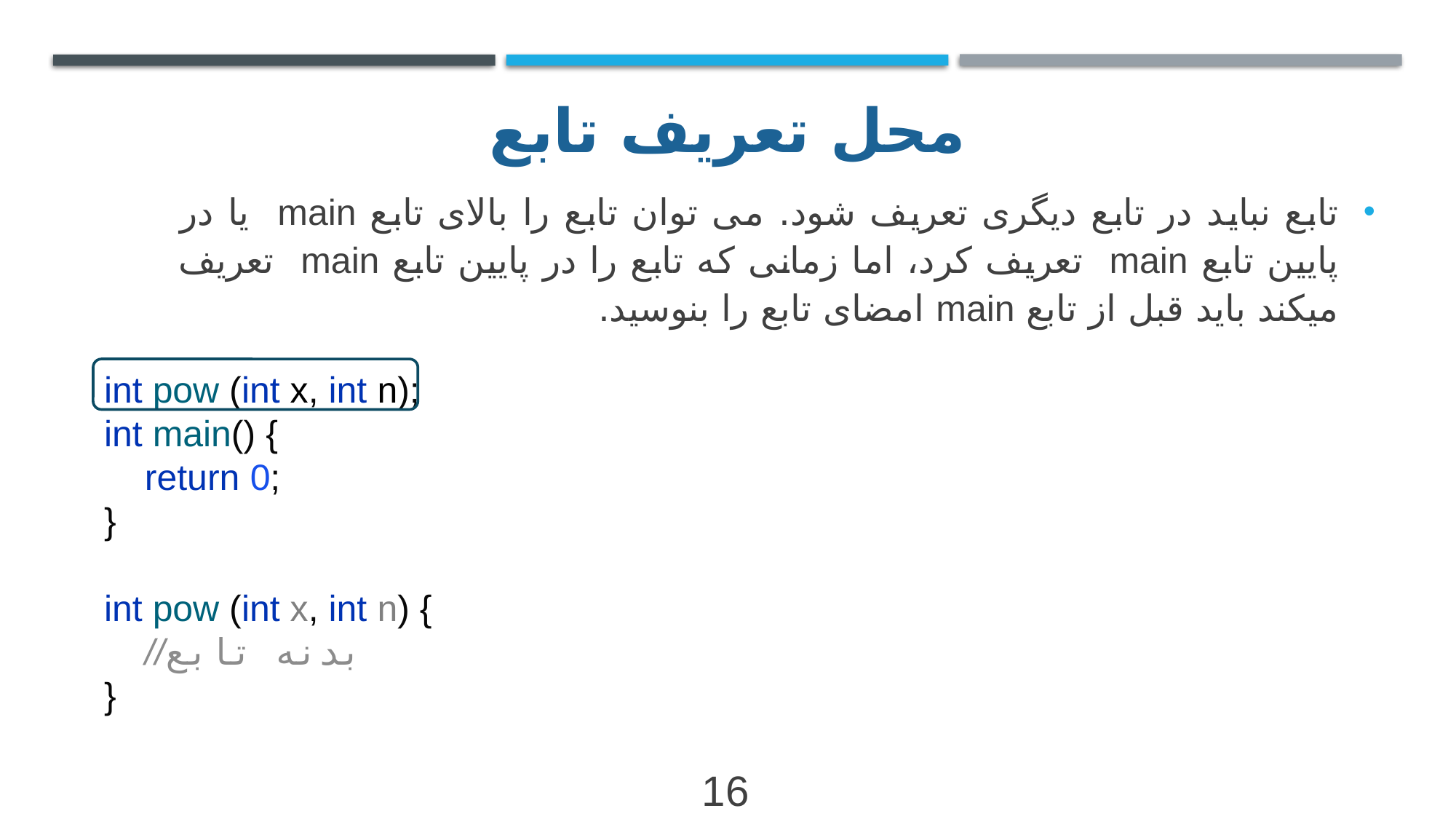

# محل تعریف تابع
تابع نباید در تابع دیگری تعریف شود. می توان تابع را بالای تابع main  یا در پایین تابع main  تعریف کرد، اما زمانی که تابع را در پایین تابع main  تعریف میکند باید قبل از تابع main امضای تابع را بنوسید.
int pow (int x, int n);
int main() {
    return 0;
}
int pow (int x, int n) {
    //بدنه تابع
}